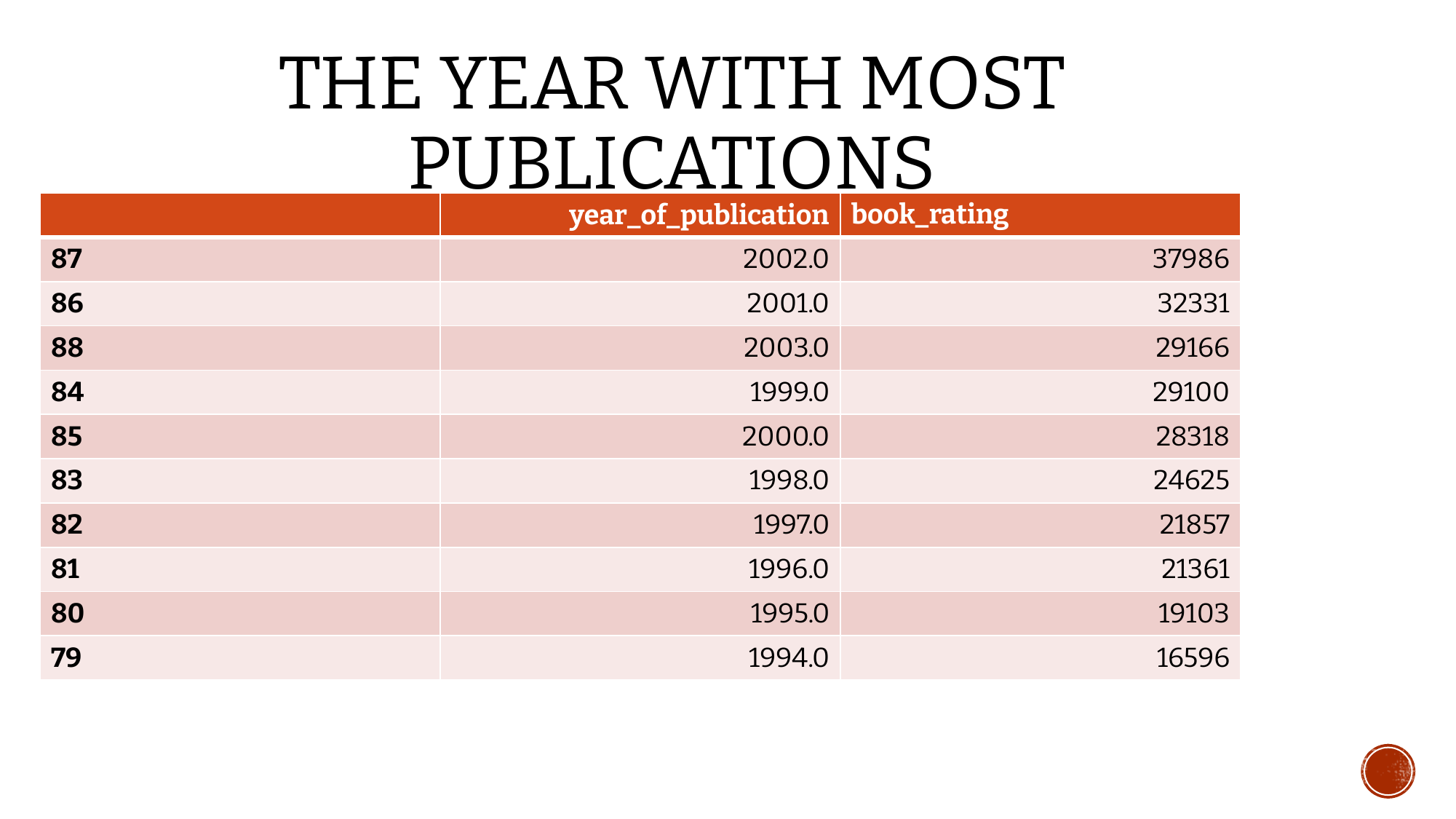

# The year with most publications
|  | year\_of\_publication | book\_rating |
| --- | --- | --- |
| 87 | 2002.0 | 37986 |
| 86 | 2001.0 | 32331 |
| 88 | 2003.0 | 29166 |
| 84 | 1999.0 | 29100 |
| 85 | 2000.0 | 28318 |
| 83 | 1998.0 | 24625 |
| 82 | 1997.0 | 21857 |
| 81 | 1996.0 | 21361 |
| 80 | 1995.0 | 19103 |
| 79 | 1994.0 | 16596 |